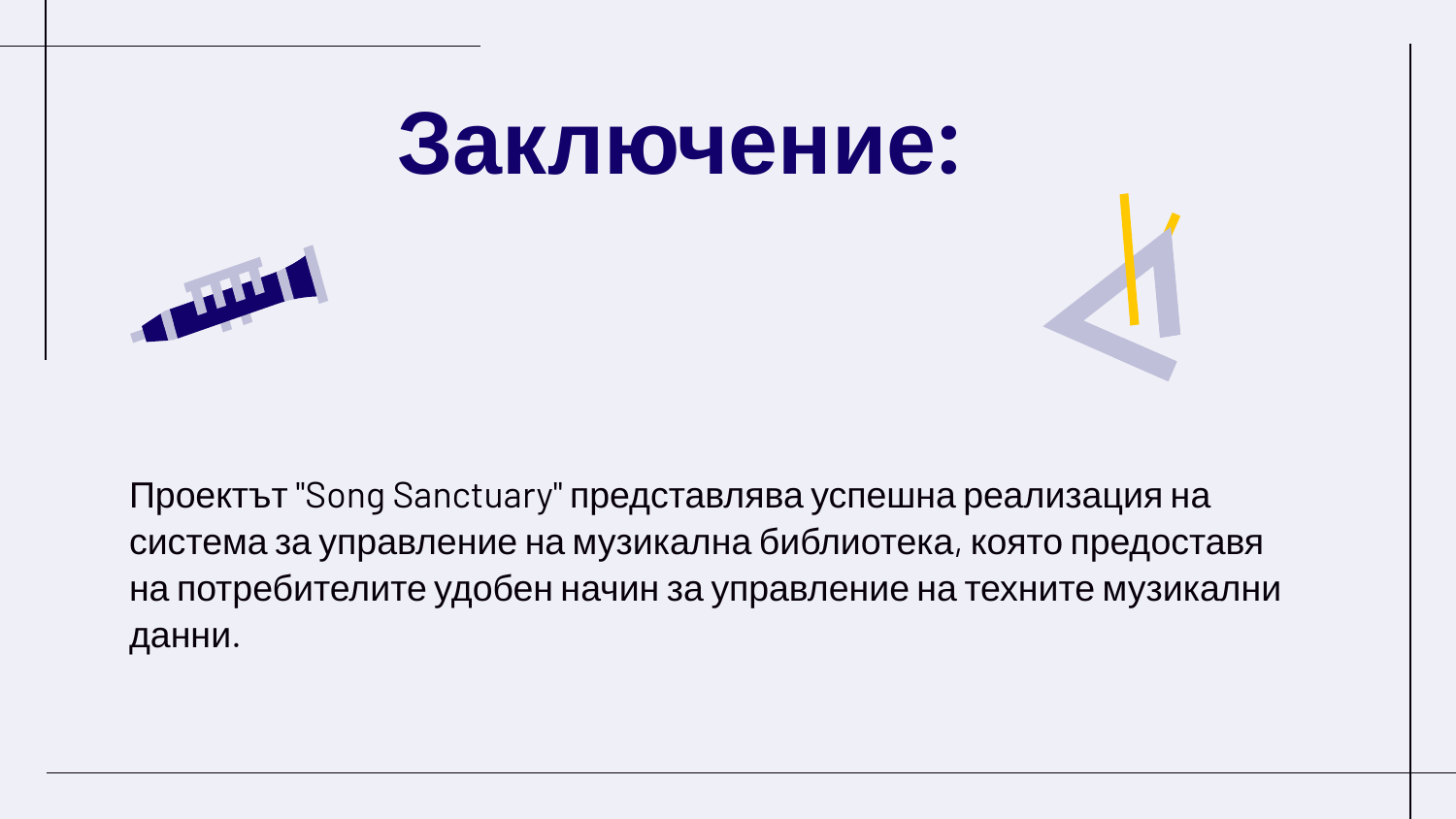

# Заключение:

Проектът "Song Sanctuary" представлява успешна реализация на система за управление на музикална библиотека, която предоставя на потребителите удобен начин за управление на техните музикални данни.